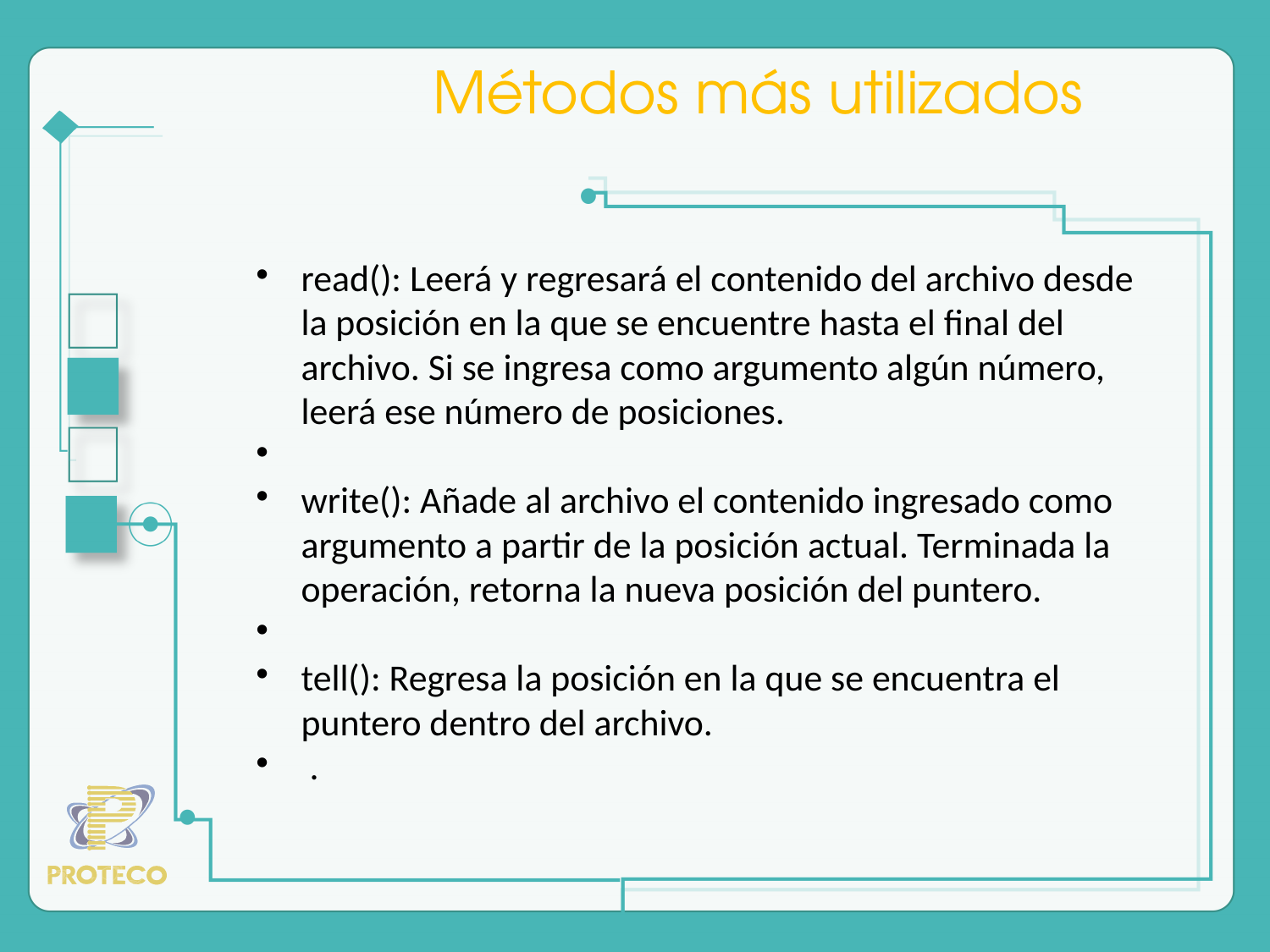

Métodos más utilizados

read(): Leerá y regresará el contenido del archivo desde la posición en la que se encuentre hasta el final del archivo. Si se ingresa como argumento algún número, leerá ese número de posiciones.

write(): Añade al archivo el contenido ingresado como argumento a partir de la posición actual. Terminada la operación, retorna la nueva posición del puntero.

tell(): Regresa la posición en la que se encuentra el puntero dentro del archivo.
 .